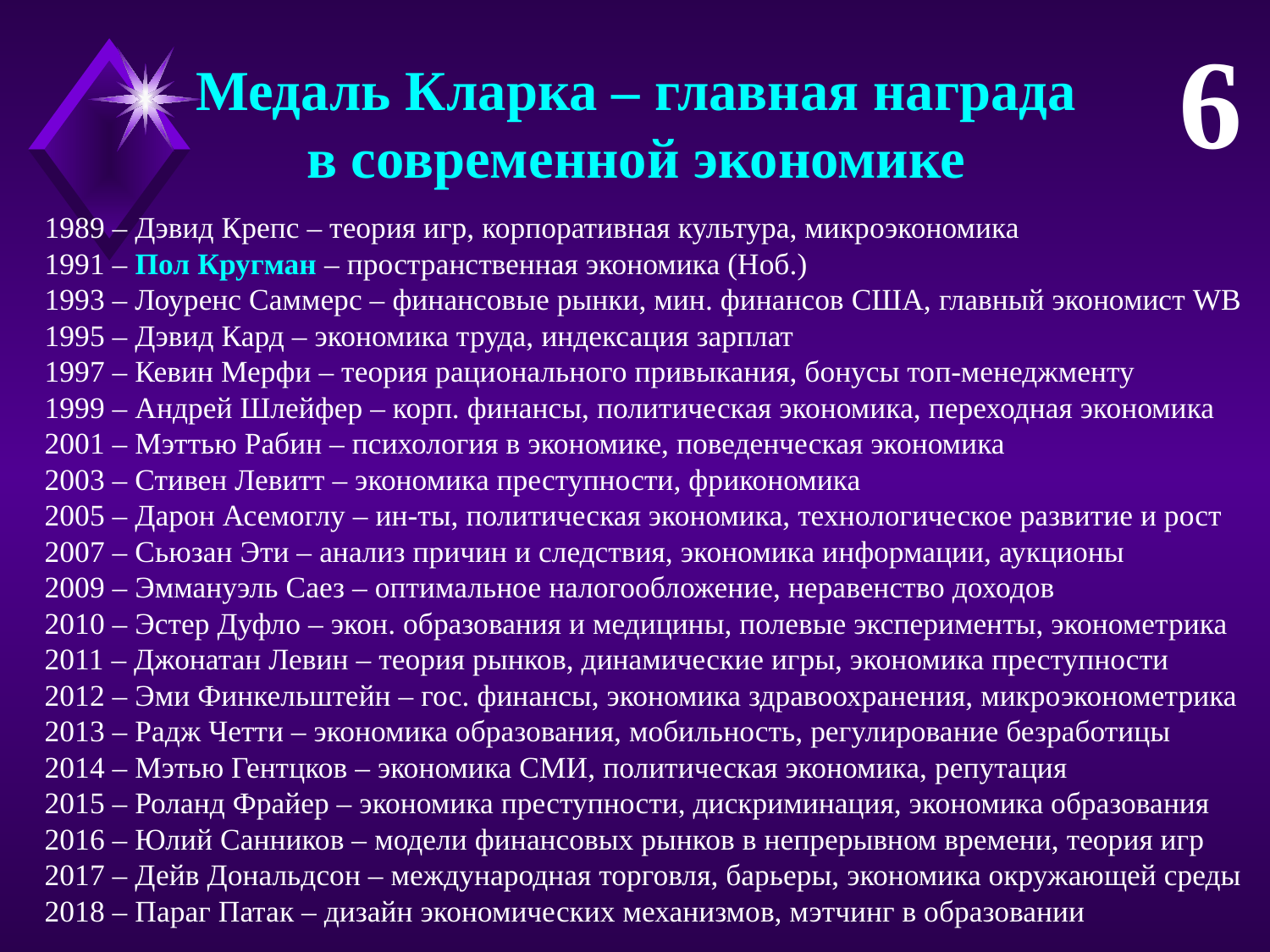

6
Медаль Кларка – главная награда
в современной экономике
1989 – Дэвид Крепс – теория игр, корпоративная культура, микроэкономика
1991 – Пол Кругман – пространственная экономика (Ноб.)
1993 – Лоуренс Саммерс – финансовые рынки, мин. финансов США, главный экономист WB
1995 – Дэвид Кард – экономика труда, индексация зарплат
1997 – Кевин Мерфи – теория рационального привыкания, бонусы топ-менеджменту
1999 – Андрей Шлейфер – корп. финансы, политическая экономика, переходная экономика
2001 – Мэттью Рабин – психология в экономике, поведенческая экономика
2003 – Стивен Левитт – экономика преступности, фрикономика
2005 – Дарон Асемоглу – ин-ты, политическая экономика, технологическое развитие и рост
2007 – Сьюзан Эти – анализ причин и следствия, экономика информации, аукционы
2009 – Эммануэль Саез – оптимальное налогообложение, неравенство доходов
2010 – Эстер Дуфло – экон. образования и медицины, полевые эксперименты, эконометрика
2011 – Джонатан Левин – теория рынков, динамические игры, экономика преступности
2012 – Эми Финкельштейн – гос. финансы, экономика здравоохранения, микроэконометрика
2013 – Радж Четти – экономика образования, мобильность, регулирование безработицы
2014 – Мэтью Гентцков – экономика СМИ, политическая экономика, репутация
2015 – Роланд Фрайер – экономика преступности, дискриминация, экономика образования
2016 – Юлий Санников – модели финансовых рынков в непрерывном времени, теория игр
2017 – Дейв Дональдсон – международная торговля, барьеры, экономика окружающей среды
2018 – Параг Патак – дизайн экономических механизмов, мэтчинг в образовании